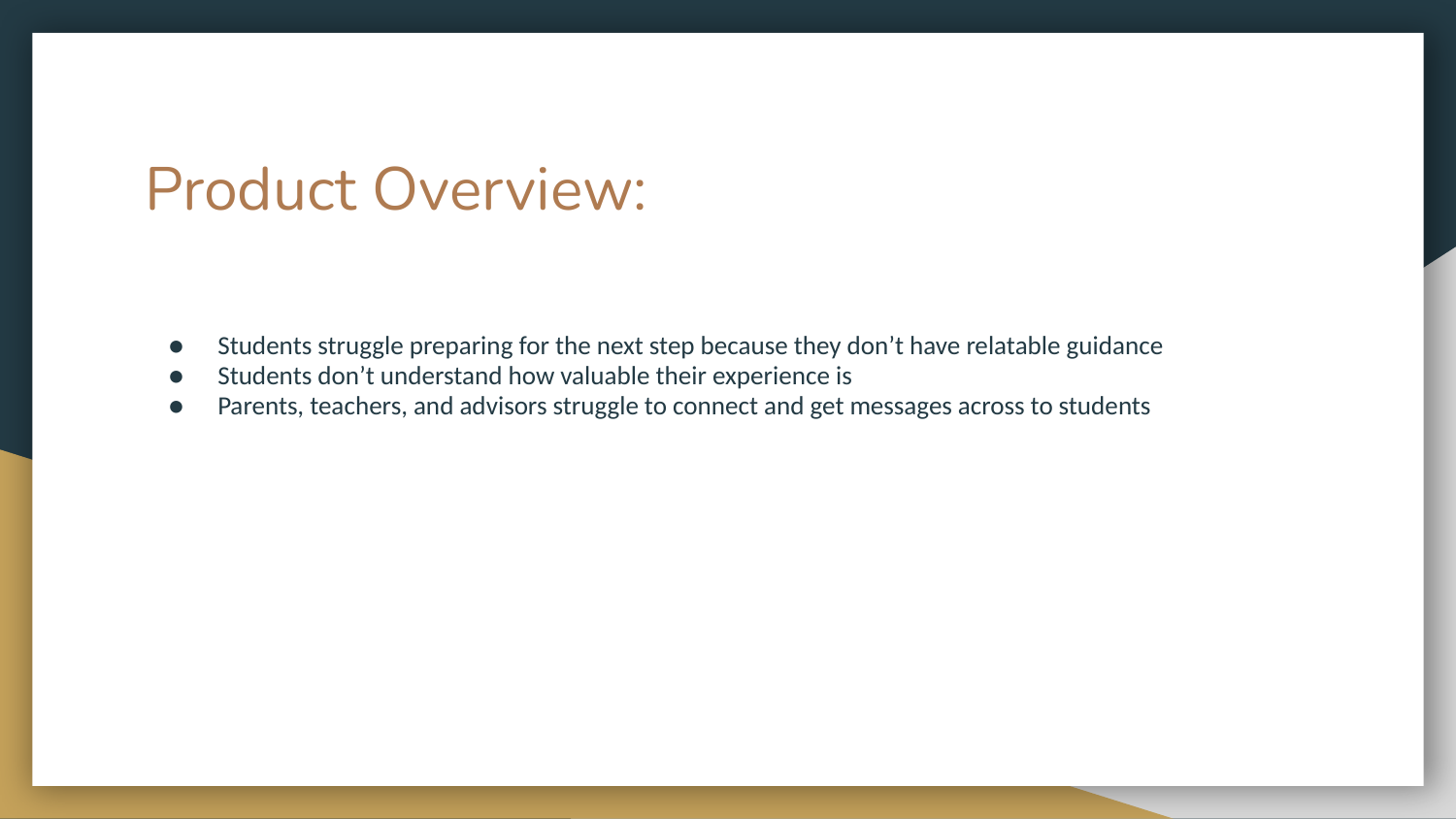

# Product Overview:
Students struggle preparing for the next step because they don’t have relatable guidance
Students don’t understand how valuable their experience is
Parents, teachers, and advisors struggle to connect and get messages across to students